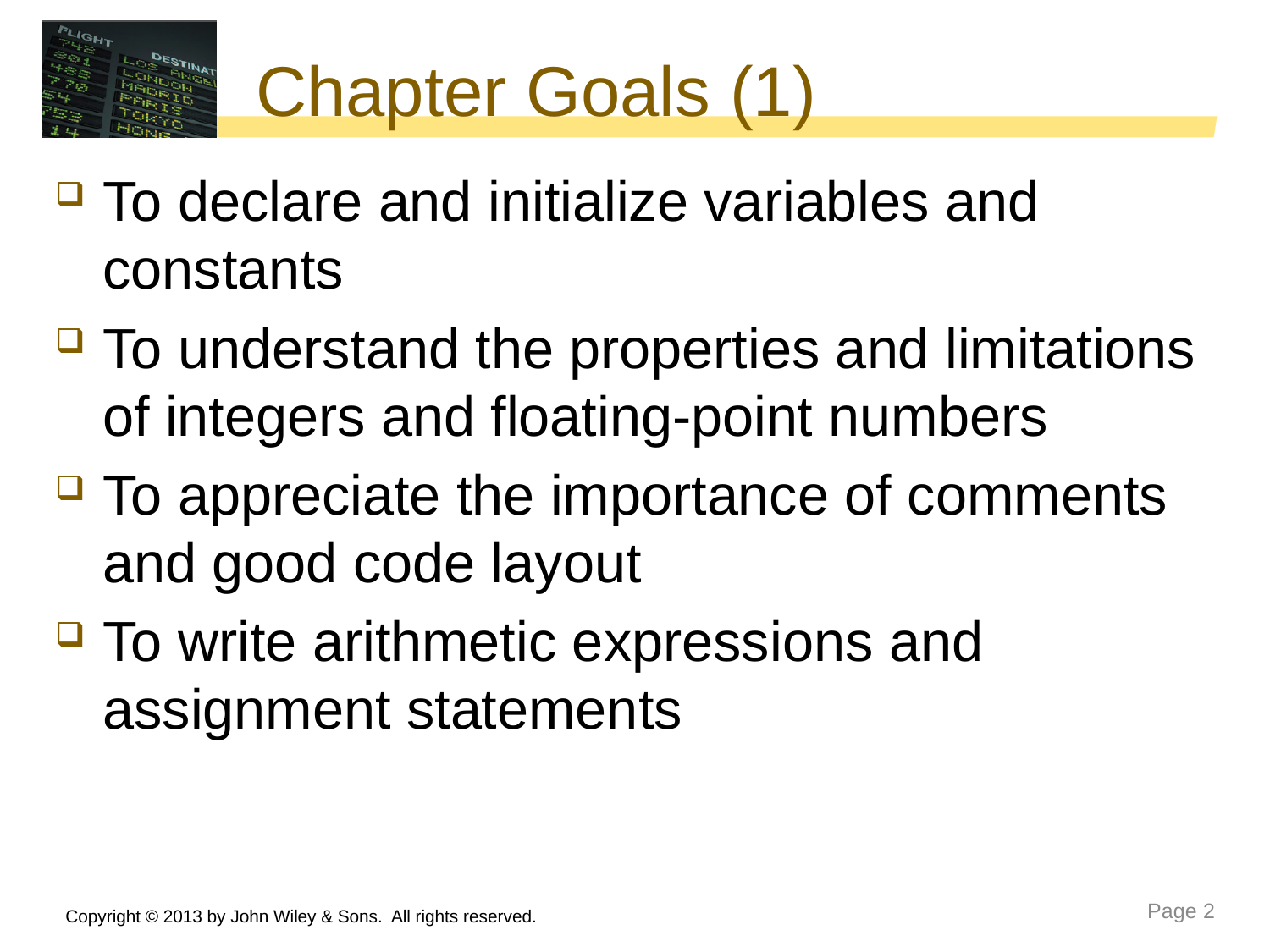

# Chapter Goals (1)
To declare and initialize variables and constants
To understand the properties and limitations of integers and floating-point numbers
To appreciate the importance of comments and good code layout
To write arithmetic expressions and assignment statements

Copyright © 2013 by John Wiley & Sons.  All rights reserved.
Page 2